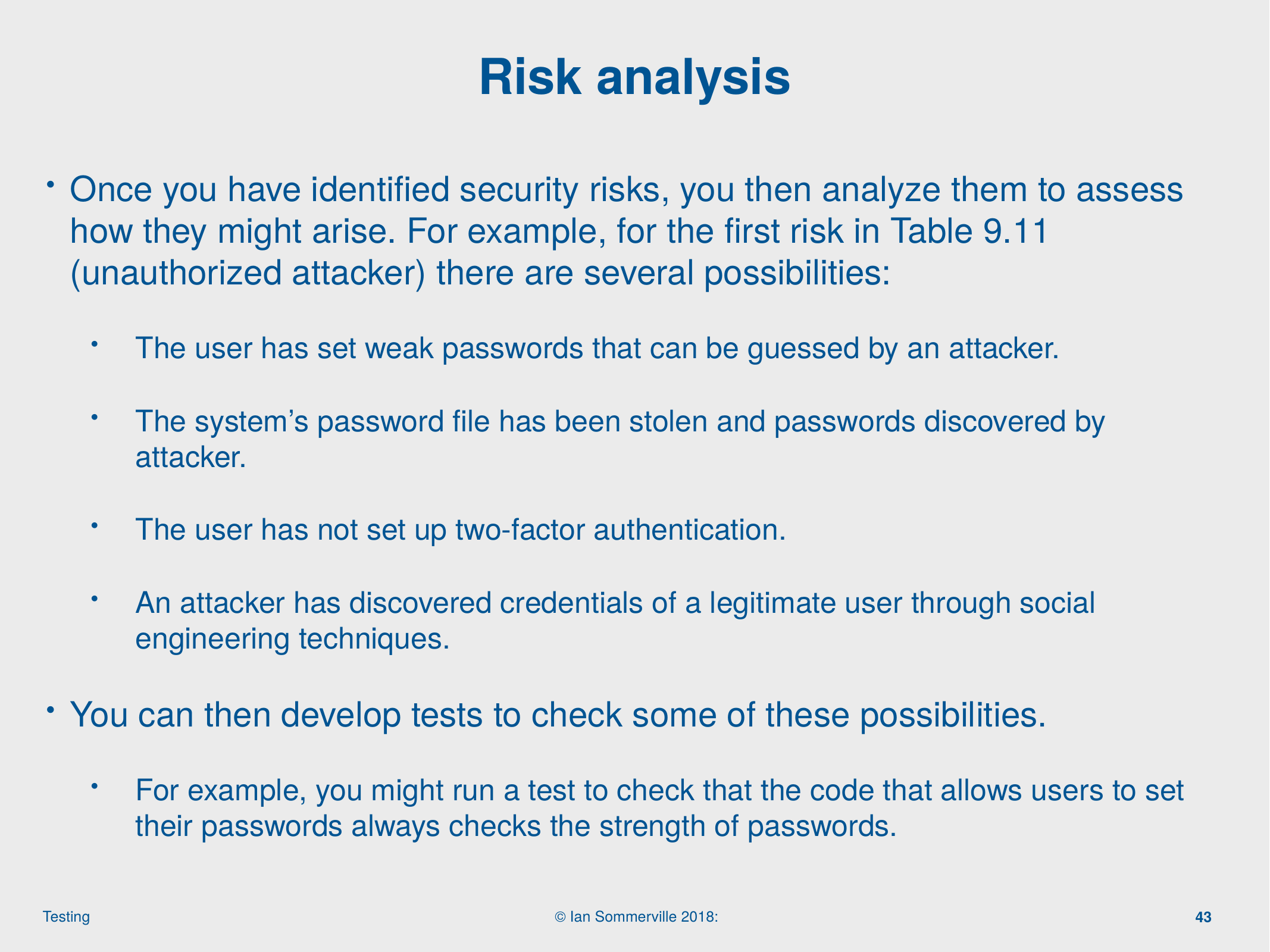

# Risk analysis
Once you have identified security risks, you then analyze them to assess how they might arise. For example, for the first risk in Table 9.11 (unauthorized attacker) there are several possibilities:
The user has set weak passwords that can be guessed by an attacker.
The system’s password file has been stolen and passwords discovered by attacker.
The user has not set up two-factor authentication.
An attacker has discovered credentials of a legitimate user through social engineering techniques.
You can then develop tests to check some of these possibilities.
For example, you might run a test to check that the code that allows users to set their passwords always checks the strength of passwords.
43